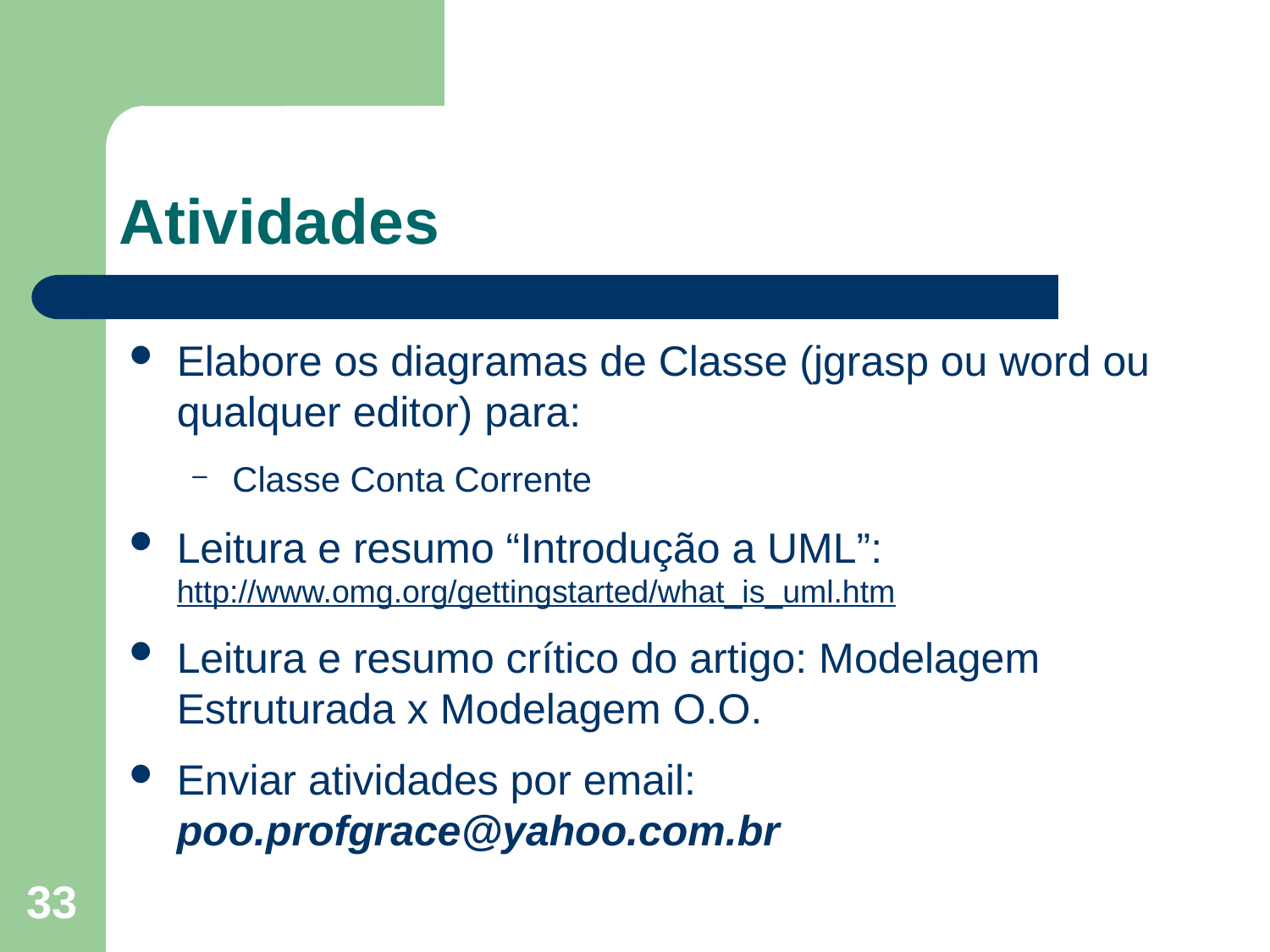

# Atividades
Elabore os diagramas de Classe (jgrasp ou word ou qualquer editor) para:
Classe Conta Corrente
Leitura e resumo “Introdução a UML”: http://www.omg.org/gettingstarted/what_is_uml.htm
Leitura e resumo crítico do artigo: Modelagem Estruturada x Modelagem O.O.
Enviar atividades por email: poo.profgrace@yahoo.com.br
33